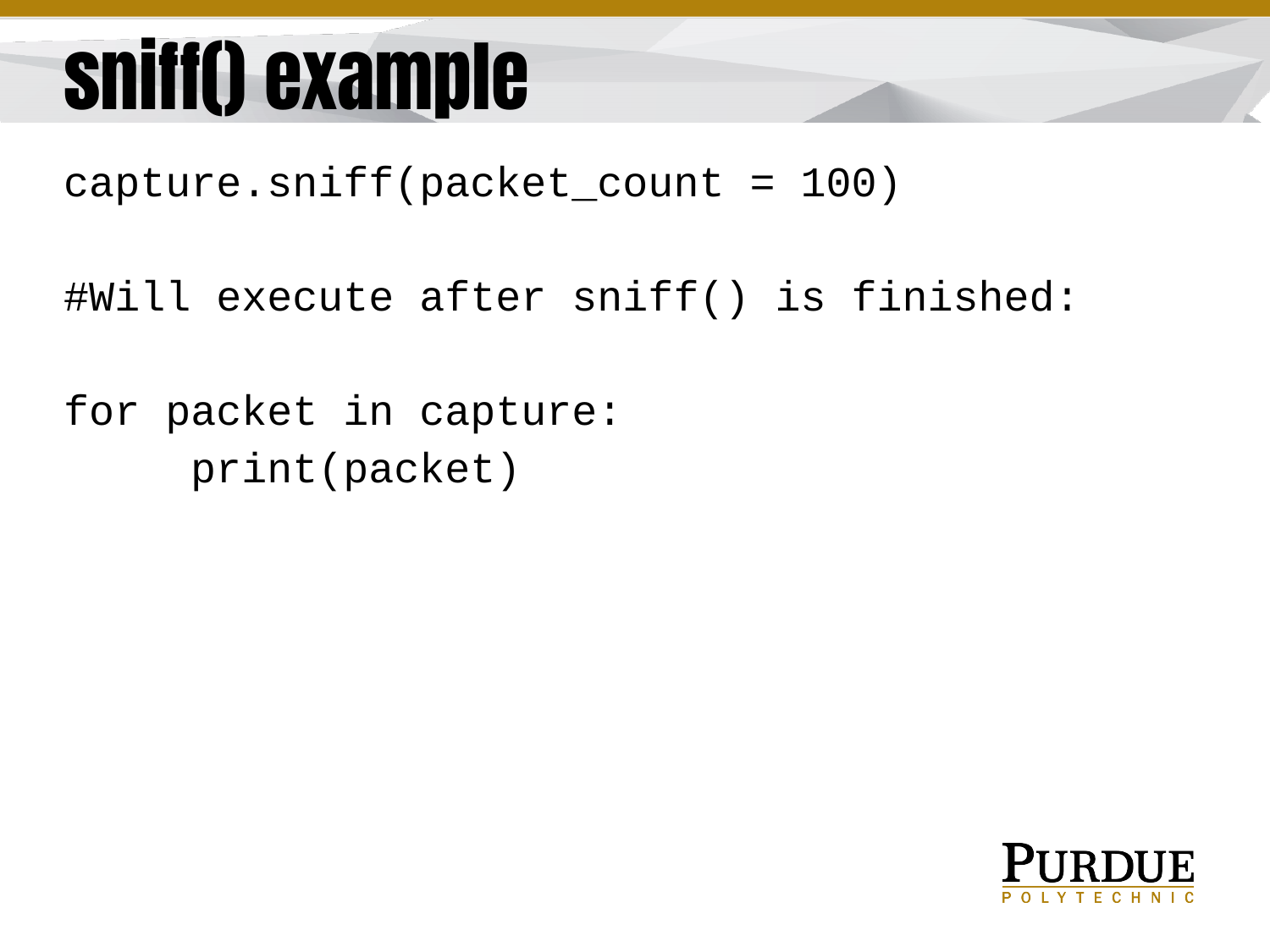

sniff() example
capture.sniff(packet_count = 100)

#Will execute after sniff() is finished:

for packet in capture:
	print(packet)